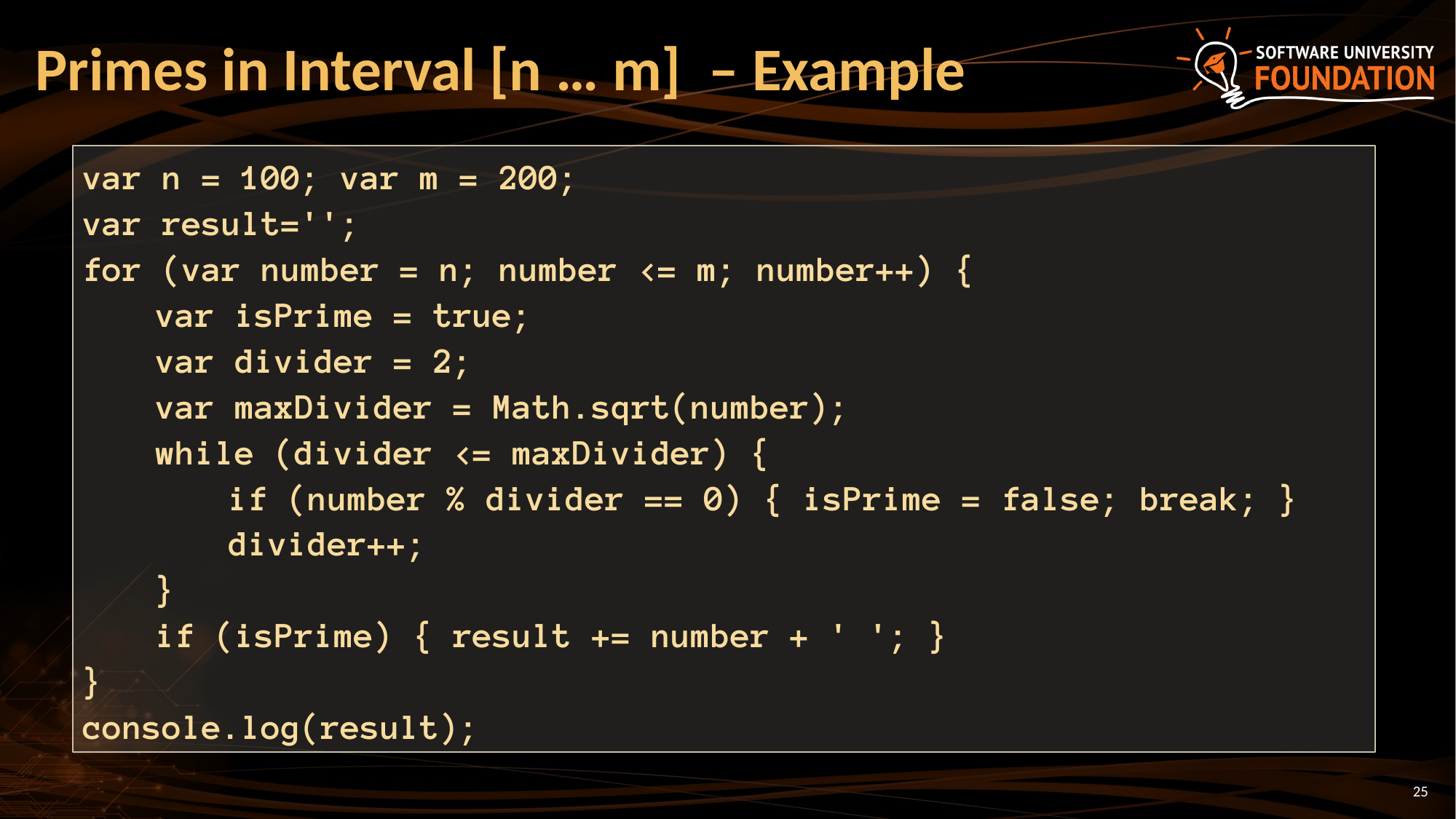

# Primes in Interval [n … m]  – Example
var n = 100; var m = 200;
var result='';
for (var number = n; number <= m; number++) {
var isPrime = true;
var divider = 2;
var maxDivider = Math.sqrt(number);
while (divider <= maxDivider) {
if (number % divider == 0) { isPrime = false; break; }
divider++;
}
if (isPrime) { result += number + ' '; }
}
console.log(result);
25